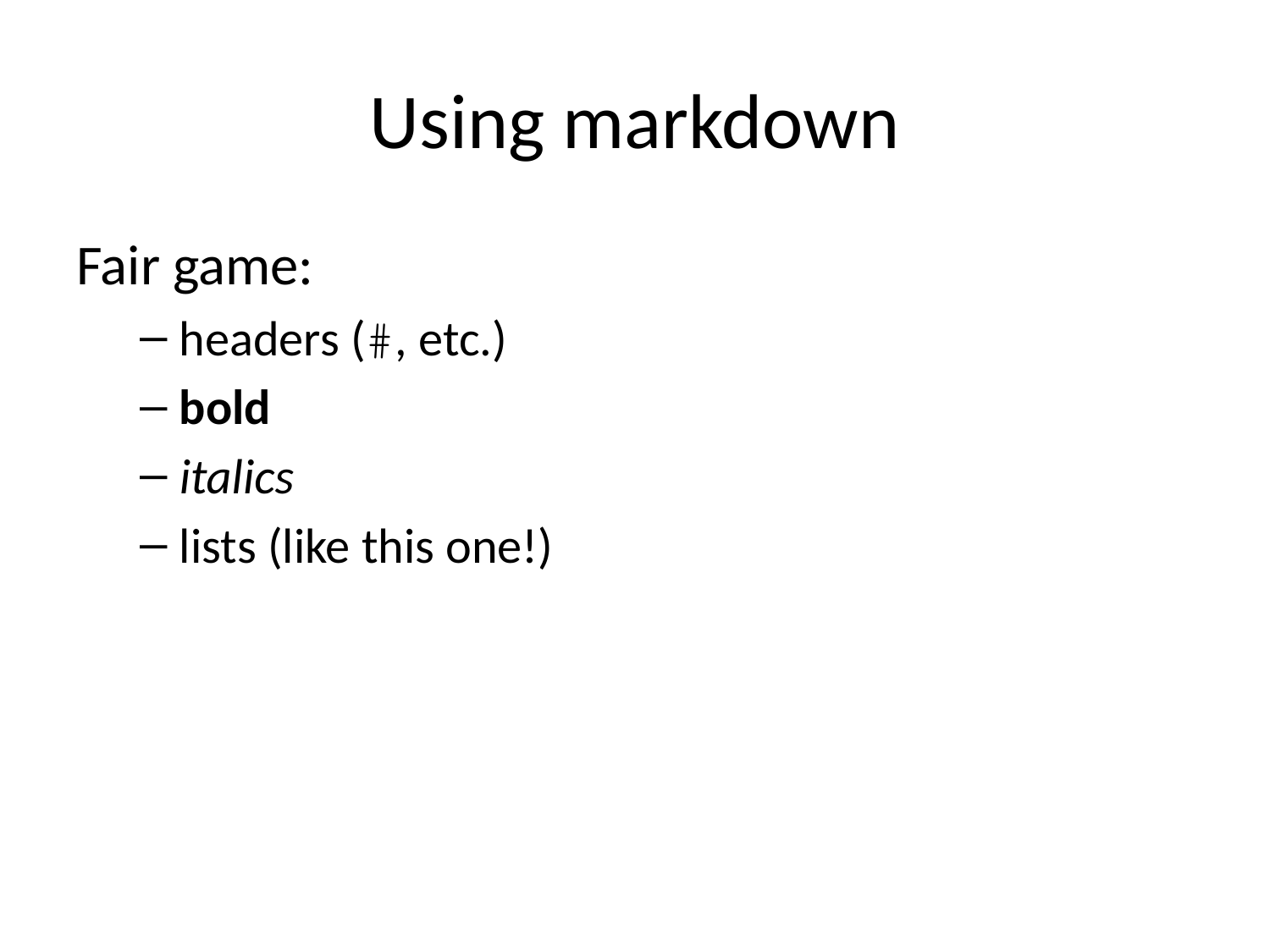

# Using markdown
Fair game:
headers (#, etc.)
bold
italics
lists (like this one!)